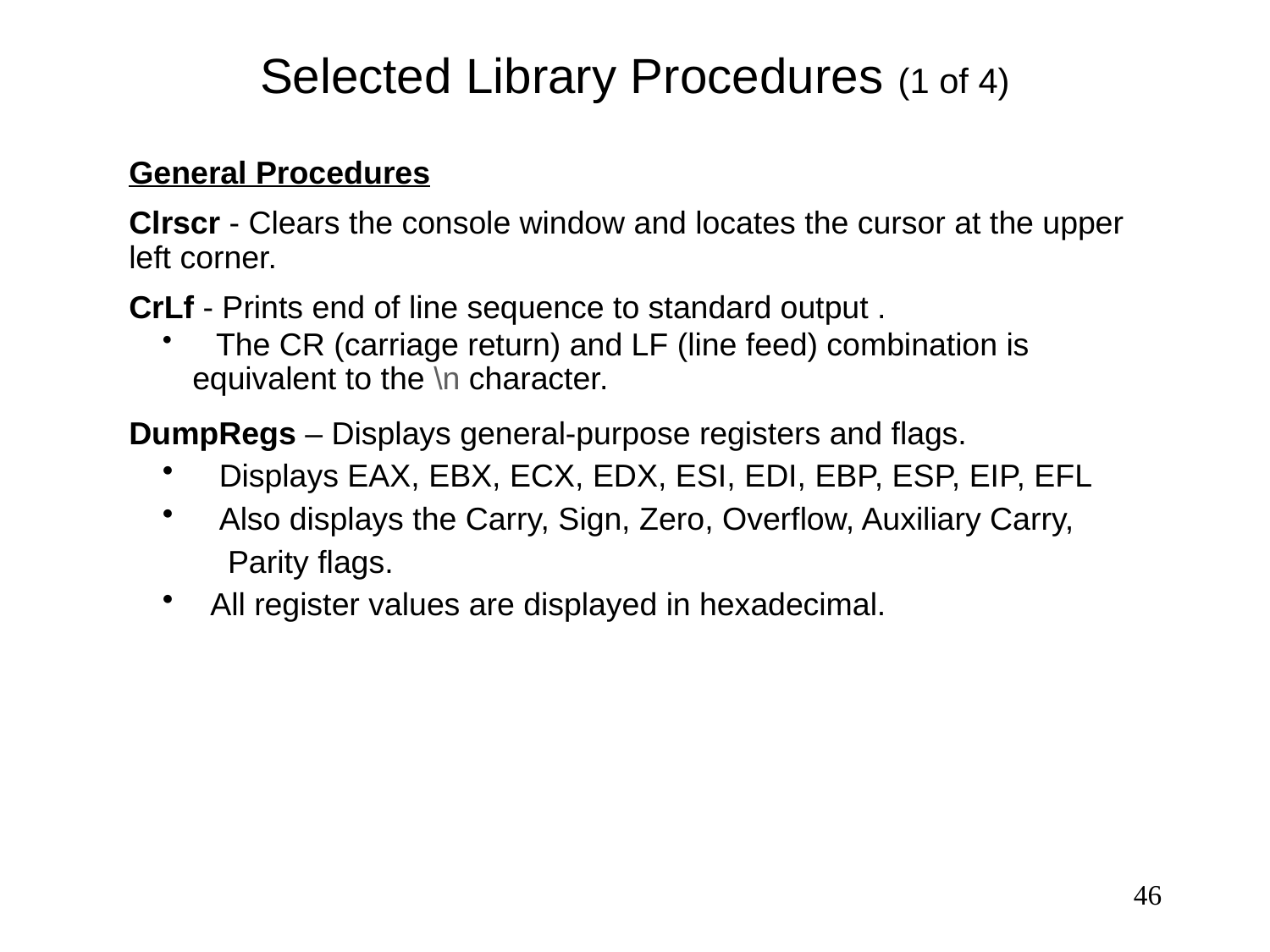

# Selected Library Procedures (1 of 4)
General Procedures
Clrscr - Clears the console window and locates the cursor at the upper left corner.
CrLf - Prints end of line sequence to standard output .
   The CR (carriage return) and LF (line feed) combination is equivalent to the \n character.
DumpRegs – Displays general-purpose registers and flags.
   Displays EAX, EBX, ECX, EDX, ESI, EDI, EBP, ESP, EIP, EFL
   Also displays the Carry, Sign, Zero, Overflow, Auxiliary Carry,
    Parity flags.
  All register values are displayed in hexadecimal.

46